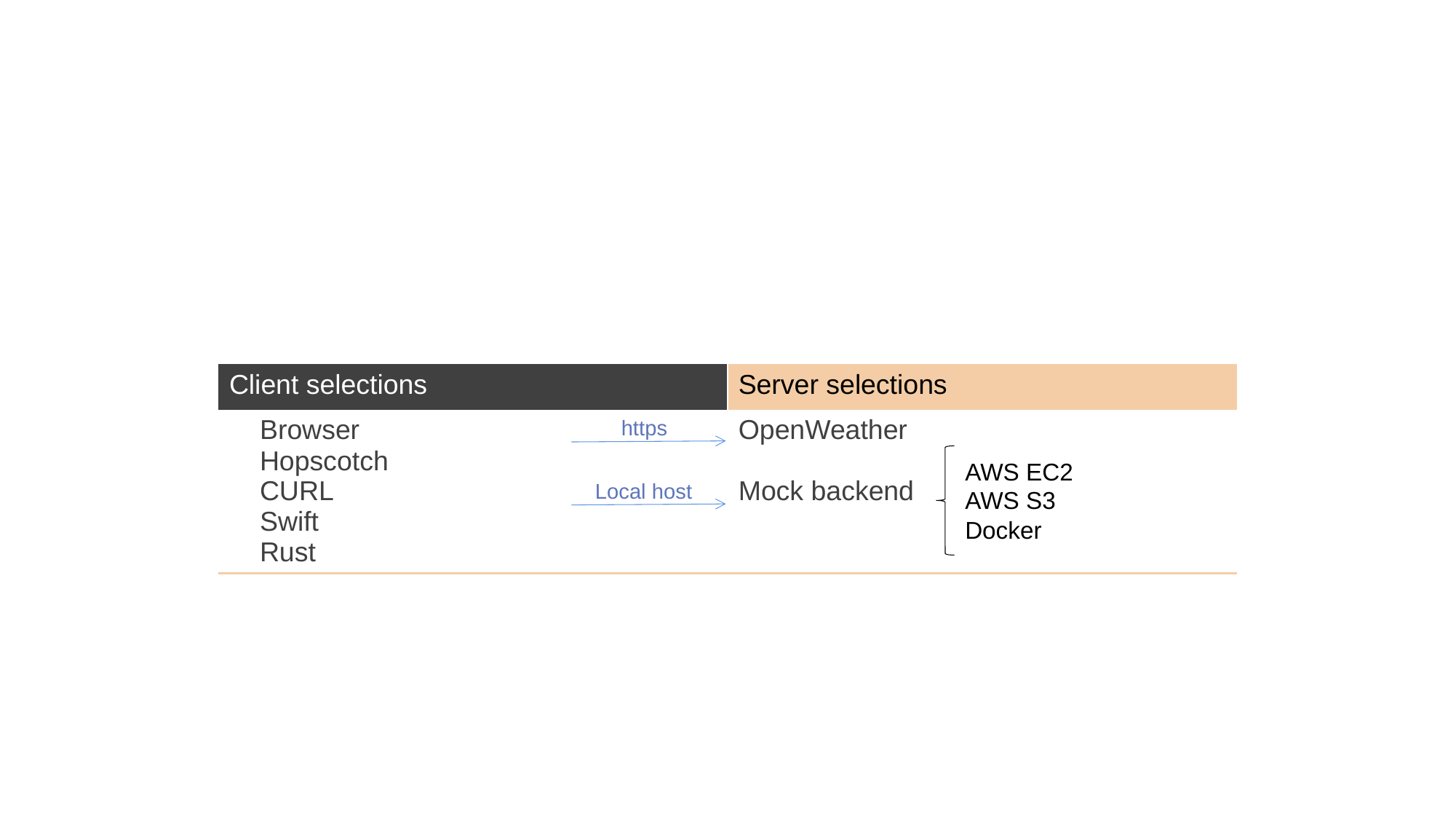

| Client selections | Server selections |
| --- | --- |
| Browser Hopscotch CURL Swift Rust | OpenWeather Mock backend |
https

AWS EC2
AWS S3
Docker
Local host